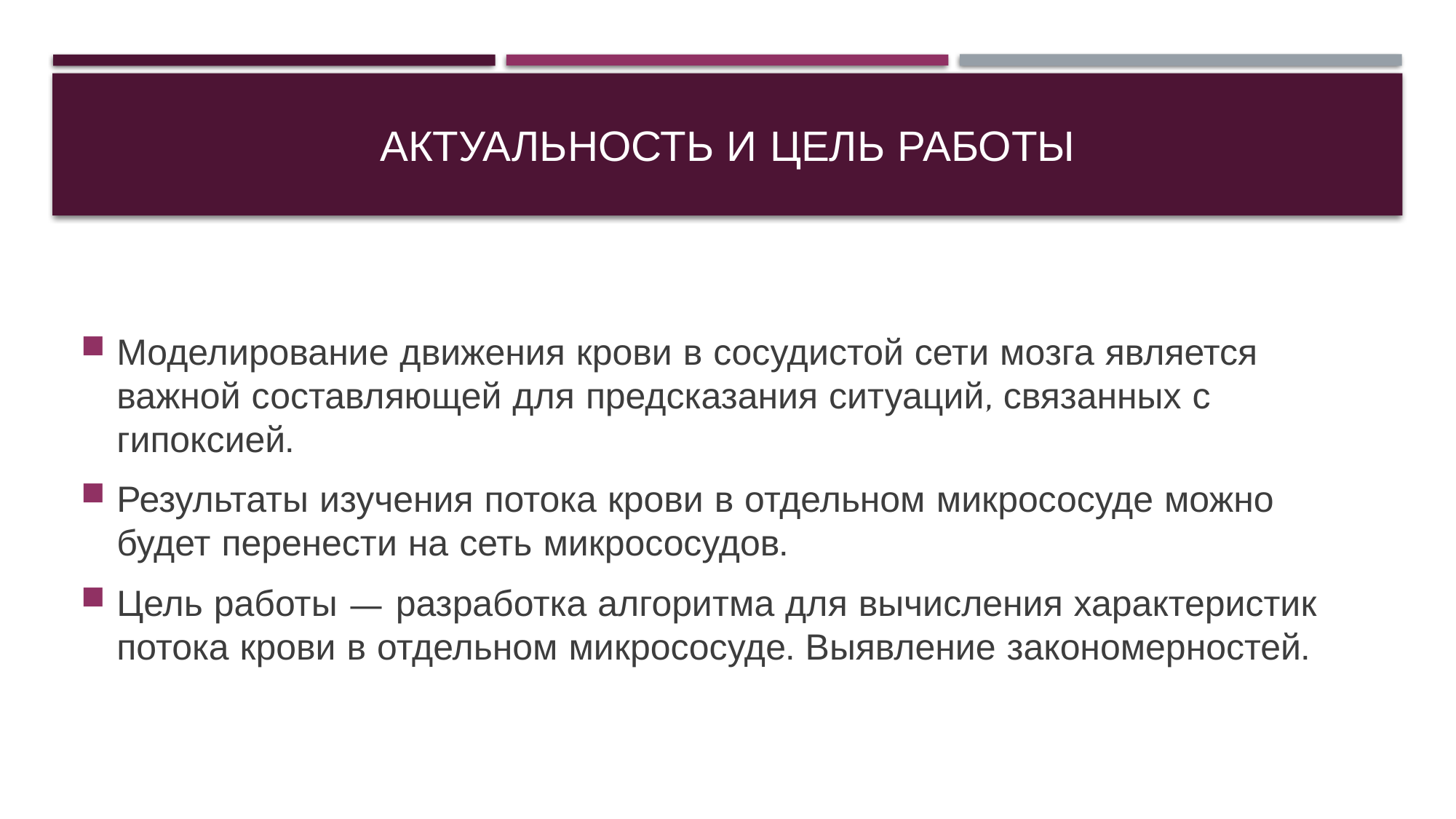

# Актуальность и цель работы
Моделирование движения крови в сосудистой сети мозга является важной составляющей для предсказания ситуаций, связанных с гипоксией.
Результаты изучения потока крови в отдельном микрососуде можно будет перенести на сеть микрососудов.
Цель работы — разработка алгоритма для вычисления характеристик потока крови в отдельном микрососуде. Выявление закономерностей.